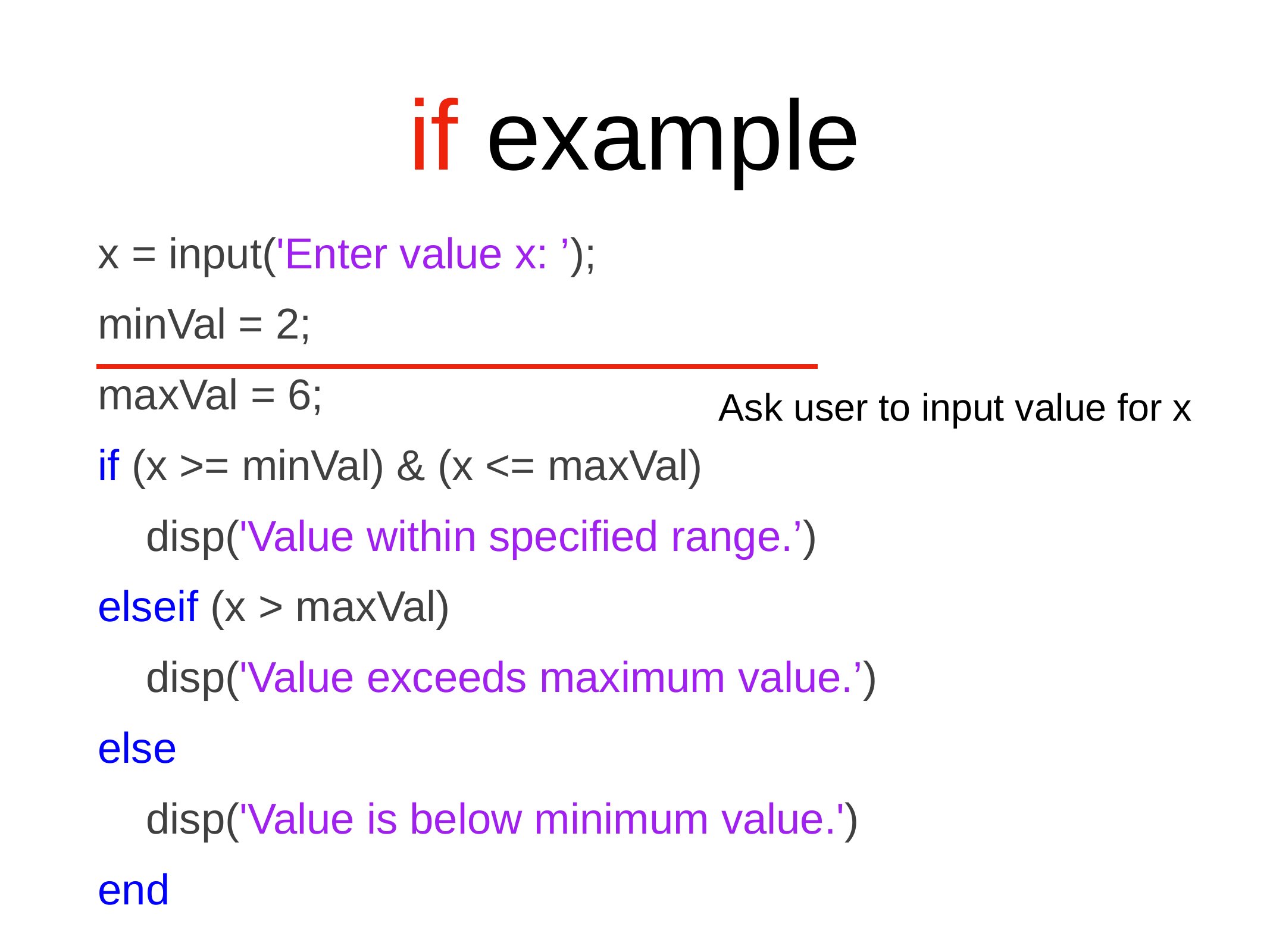

# if example
x = input('Enter value x: ’);
minVal = 2;
maxVal = 6;
if (x >= minVal) & (x <= maxVal)
    disp('Value within specified range.’)
elseif (x > maxVal)
    disp('Value exceeds maximum value.’)
else
    disp('Value is below minimum value.')
end

Ask user to input value for x